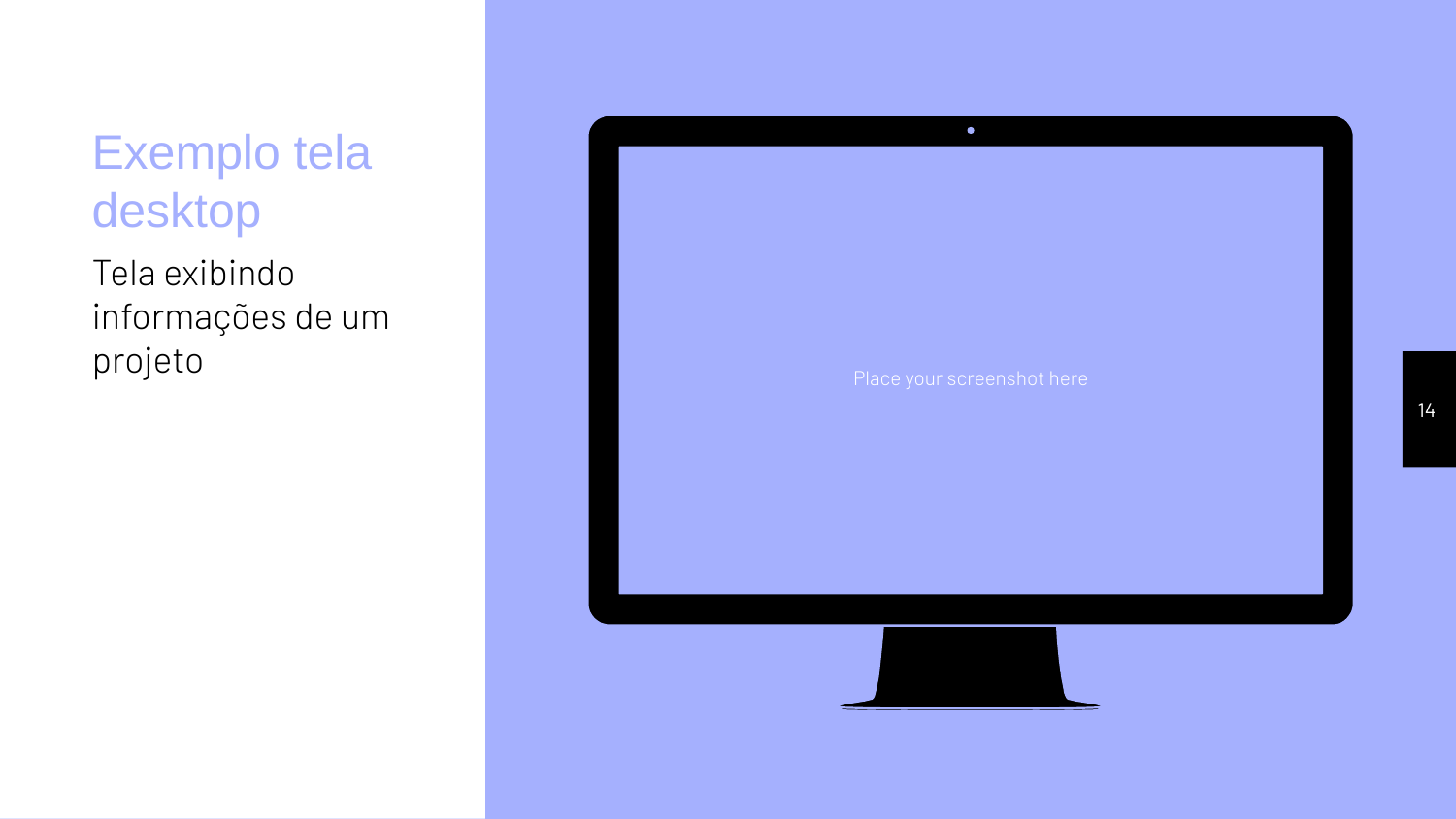

Exemplo tela desktop
Tela exibindo informações de um projeto

Place your screenshot here
14